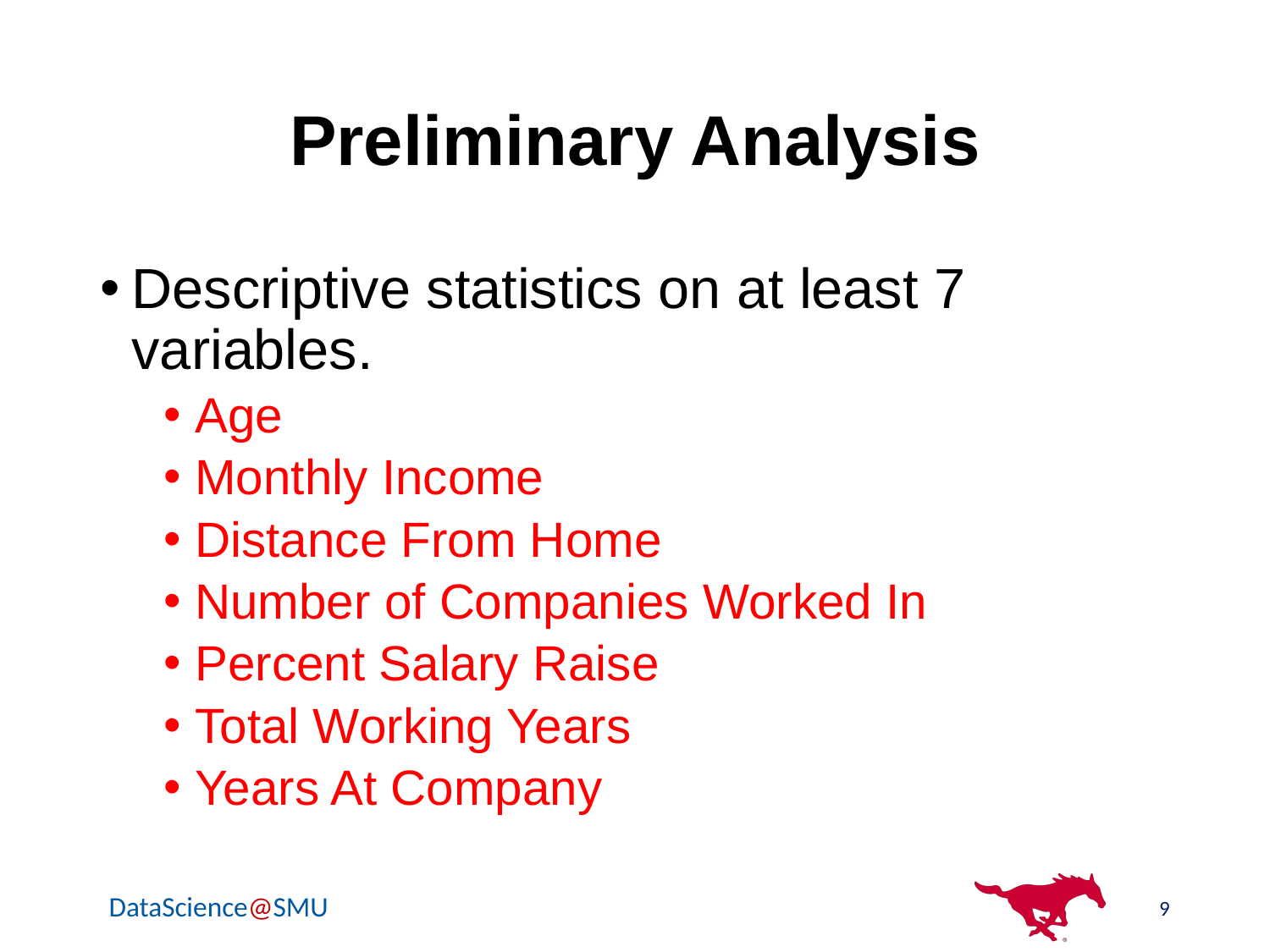

# Preliminary Analysis
Descriptive statistics on at least 7 variables.
Age
Monthly Income
Distance From Home
Number of Companies Worked In
Percent Salary Raise
Total Working Years
Years At Company
9